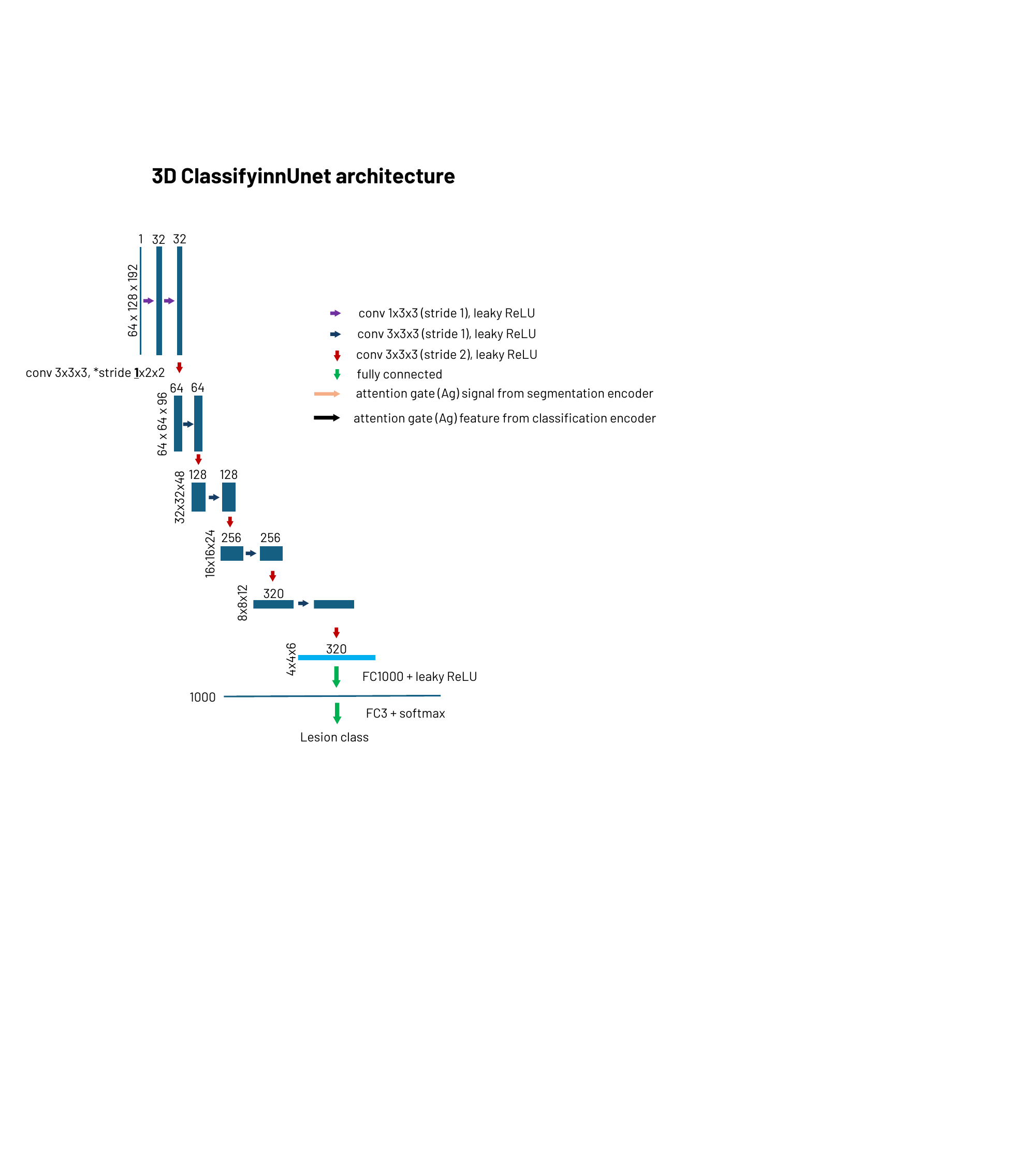

3D ClassifyinnUnet architecture
1
32
32

64 x 128 x 192

conv 1x3x3 (stride 1), leaky ReLU

conv 3x3x3 (stride 1), leaky ReLU

conv 3x3x3 (stride 2), leaky ReLU

fully connected

attention gate (Ag) signal from segmentation encoder

attention gate (Ag) feature from classification encoder

conv 3x3x3, *stride 1x2x2

64
64

64 x 64 x 96

128
128

32x32x48

256
256
16x16x24

320

8x8x12

320
4x4x6

FC1000 + leaky ReLU

1000
FC3 + softmax

Lesion class